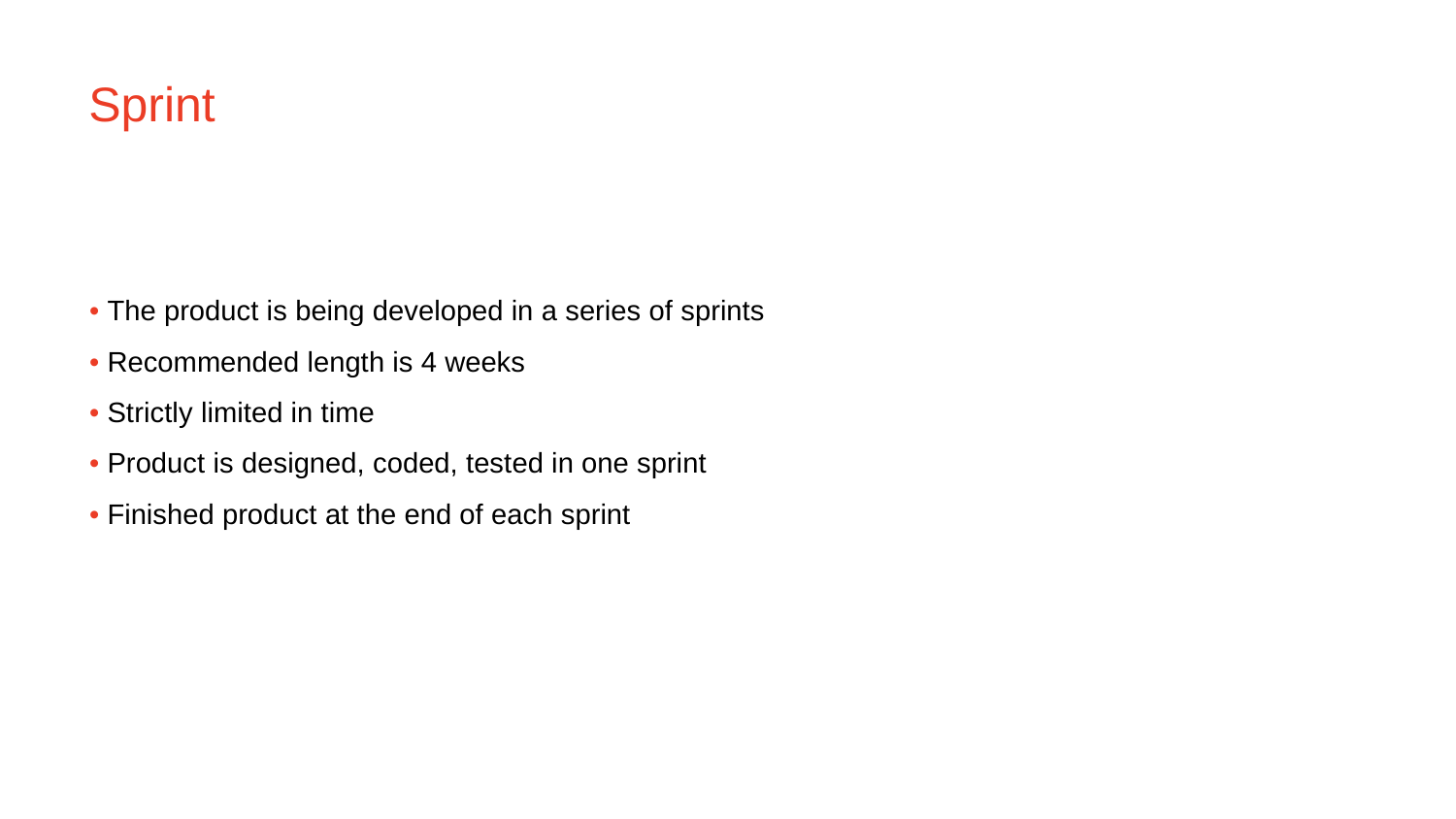

Sprint
• The product is being developed in a series of sprints
• Recommended length is 4 weeks
• Strictly limited in time
• Product is designed, coded, tested in one sprint
• Finished product at the end of each sprint